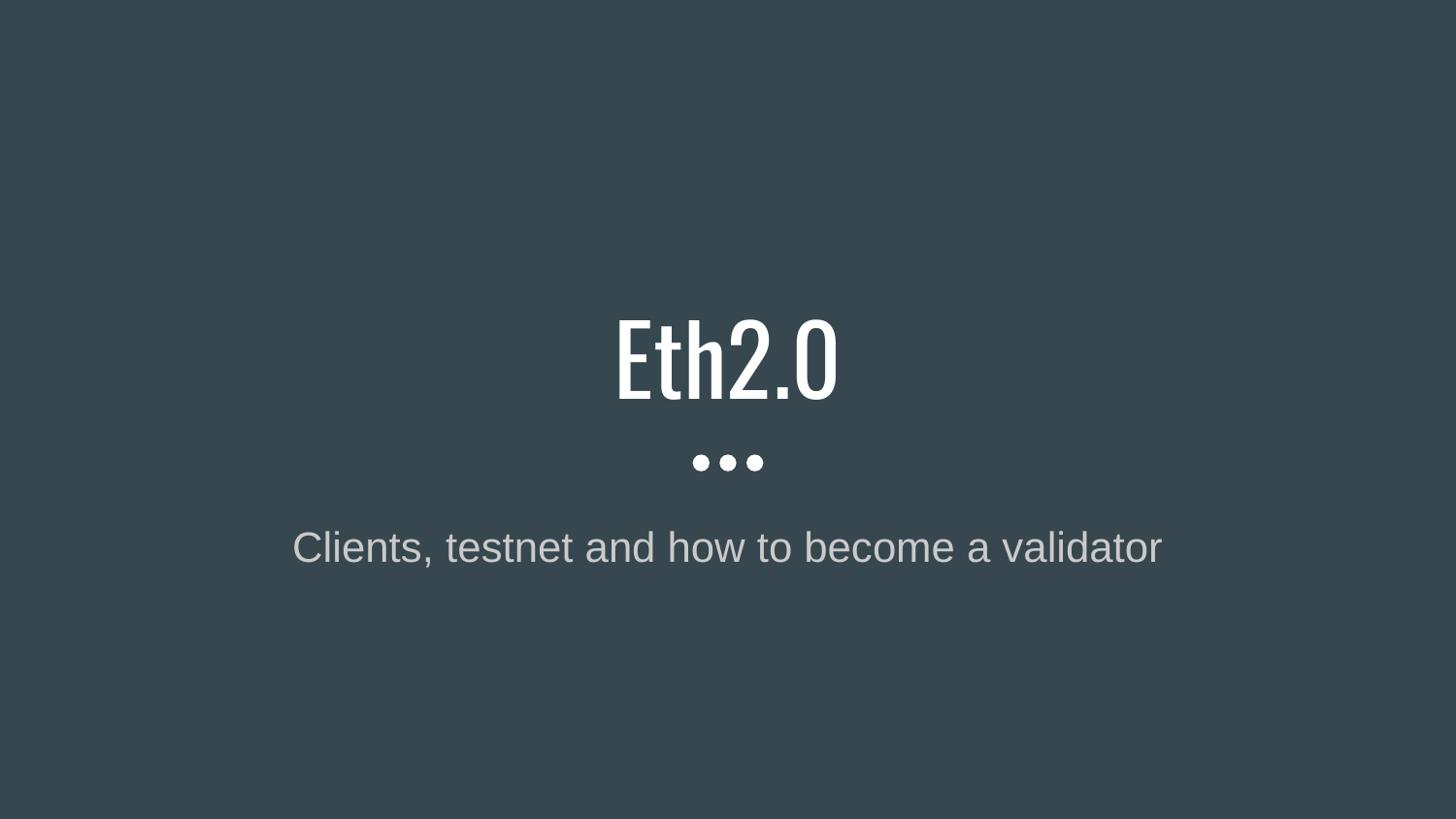

# Eth2.0
Clients, testnet and how to become a validator